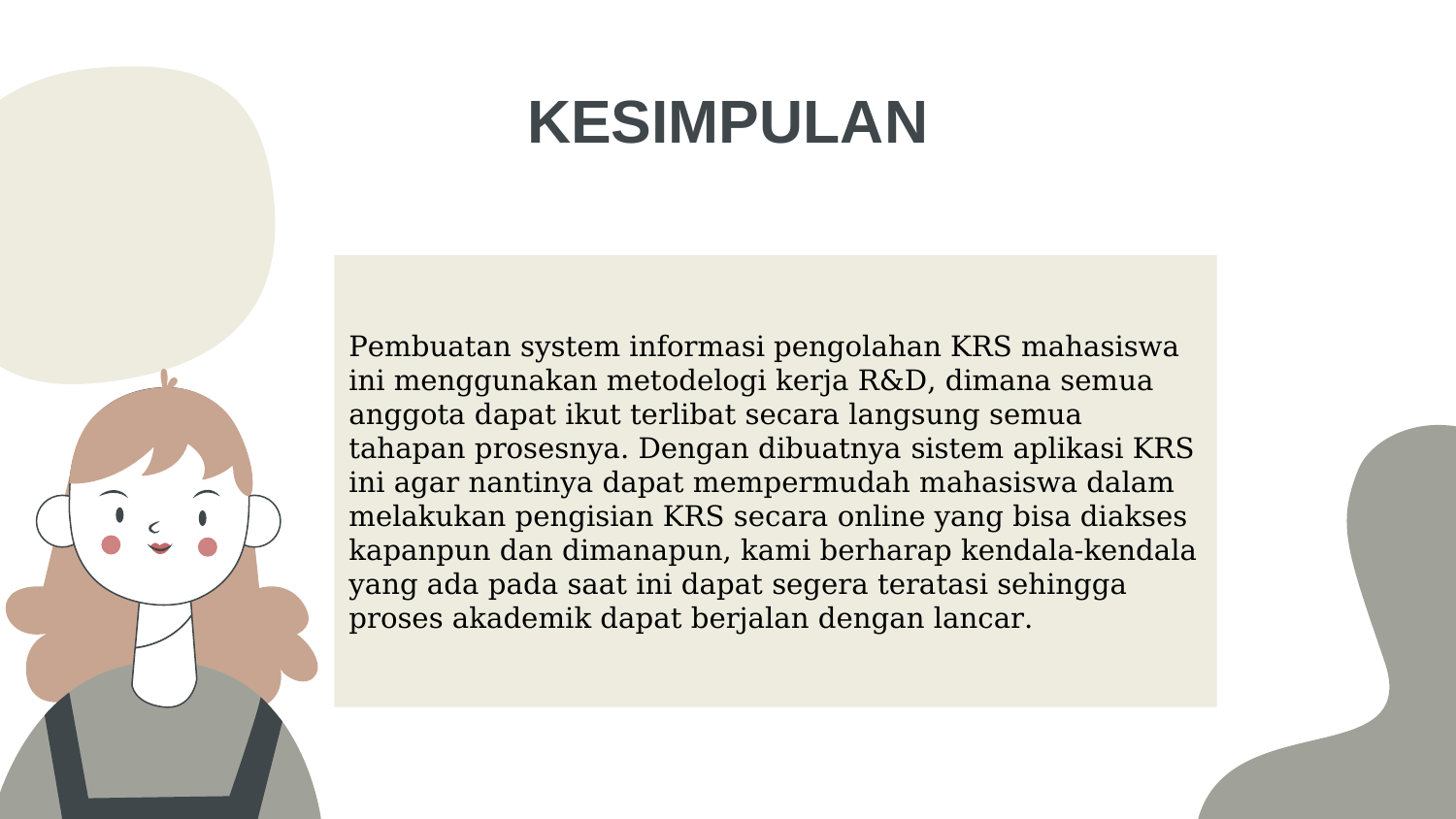

# KESIMPULAN
Pembuatan system informasi pengolahan KRS mahasiswa ini menggunakan metodelogi kerja R&D, dimana semua anggota dapat ikut terlibat secara langsung semua tahapan prosesnya. Dengan dibuatnya sistem aplikasi KRS ini agar nantinya dapat mempermudah mahasiswa dalam melakukan pengisian KRS secara online yang bisa diakses kapanpun dan dimanapun, kami berharap kendala-kendala yang ada pada saat ini dapat segera teratasi sehingga proses akademik dapat berjalan dengan lancar.